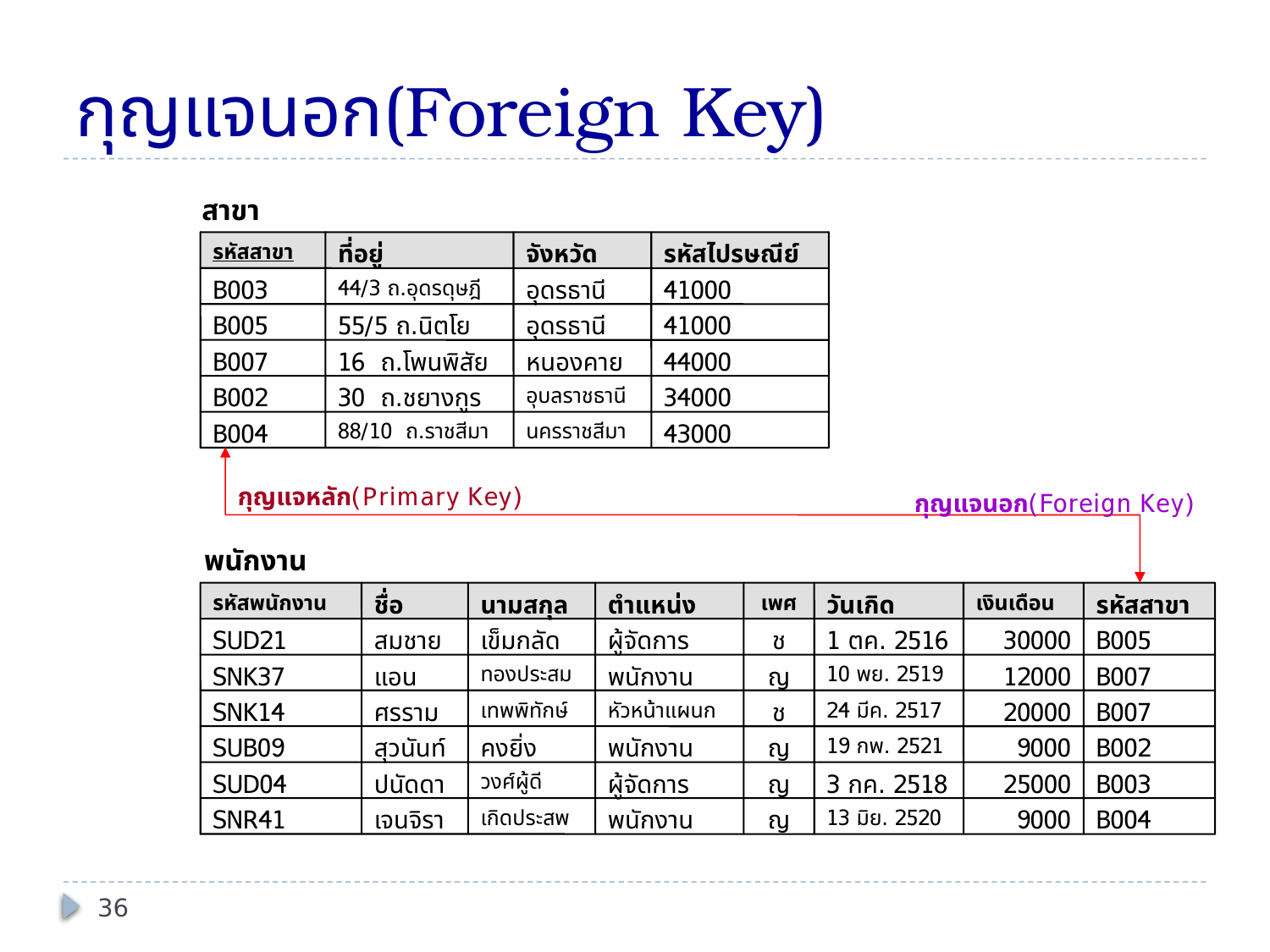

# กุญแจนอก(Foreign Key)
สาขา
รหัสสาขา

ที่อยู่

จังหวัด

รหัสไปรษณีย์

B003

44/3 ถ.อุดรดุษฎี
อุดรธานี
41000
B005

55/5 ถ.นิตโย
อุดรธานี
41000
B007

16  ถ.โพนพิสัย
หนองคาย
44000
B002

30  ถ.ชยางกูร
อุบลราชธานี
34000
B004

88/10  ถ.ราชสีมา
นครราชสีมา
43000

กุญแจหลัก(Primary Key)
กุญแจนอก(Foreign Key)

พนักงาน
รหัสพนักงาน

ชื่อ

นามสกุล

ตำแหน่ง

เพศ

วันเกิด

เงินเดือน

รหัสสาขา

SUD21

สมชาย
เข็มกลัด
ผู้จัดการ
ช
1 ตค. 2516
30000
B005
SNK37

แอน
ทองประสม
พนักงาน
ญ
10 พย. 2519
12000
B007
SNK14

ศรราม
เทพพิทักษ์
หัวหน้าแผนก
ช
24 มีค. 2517
20000
B007
SUB09

สุวนันท์
คงยิ่ง
พนักงาน
ญ
19 กพ. 2521
9000
B002
SUD04

ปนัดดา
วงศ์ผู้ดี
ผู้จัดการ
ญ
3 กค. 2518
25000
B003
SNR41

เจนจิรา
เกิดประสพ
พนักงาน
ญ
13 มิย. 2520
9000
B004

36